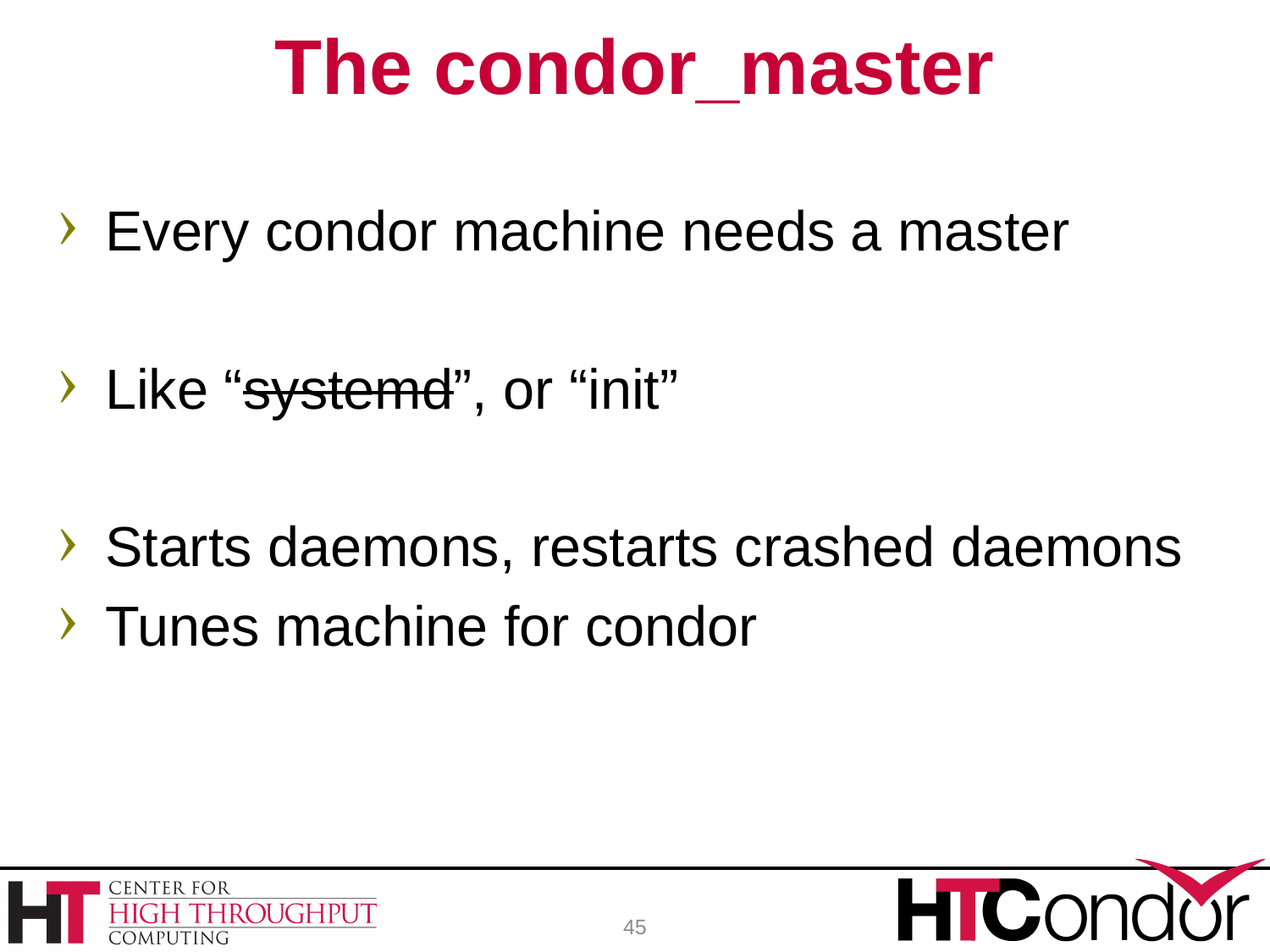

# The condor_master
Every condor machine needs a master

Like “systemd”, or “init”

Starts daemons, restarts crashed daemons
Tunes machine for condor

45